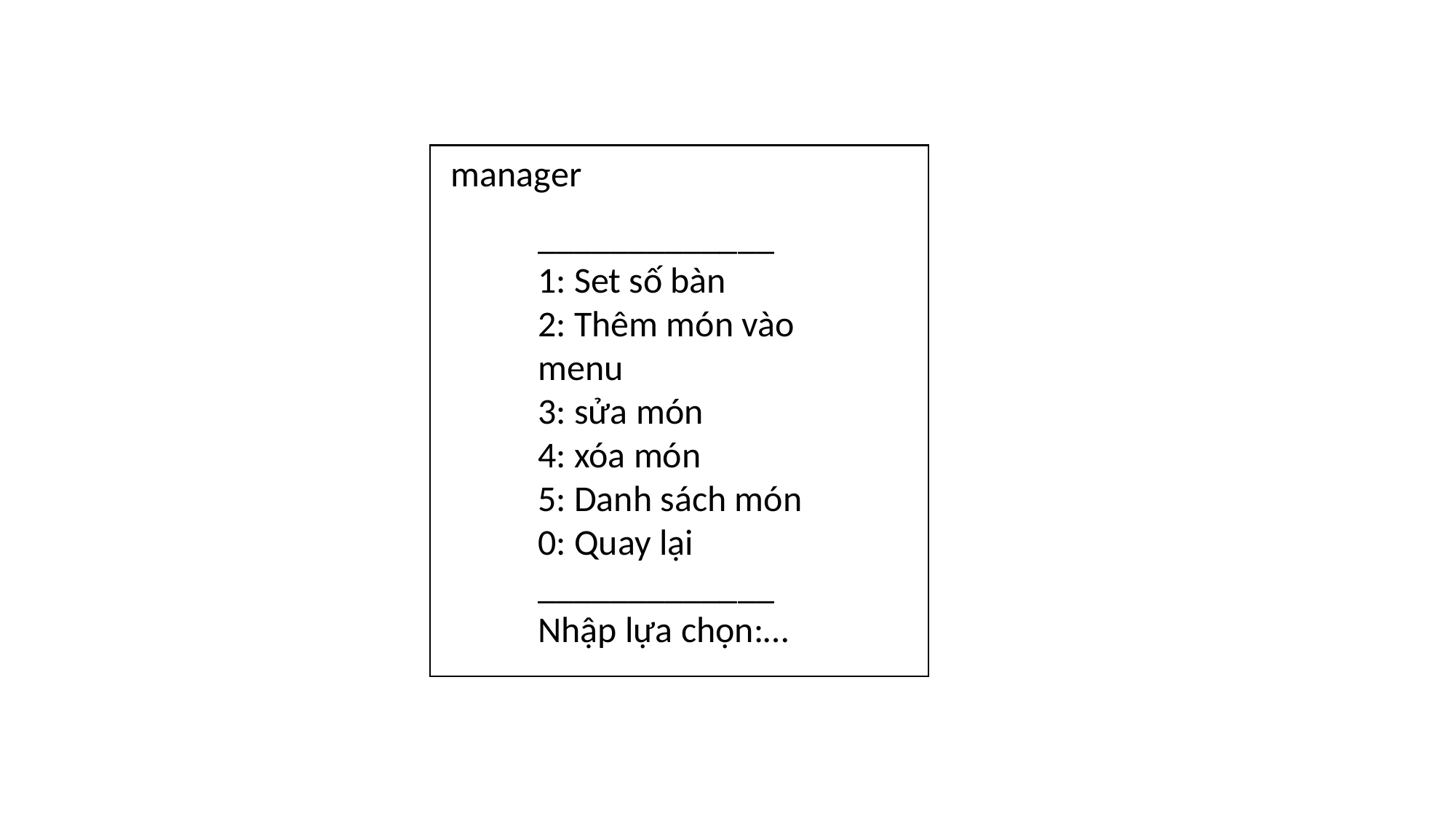

manager
_____________
1: Set số bàn
2: Thêm món vào menu
3: sửa món
4: xóa món
5: Danh sách món
0: Quay lại
_____________
Nhập lựa chọn:…